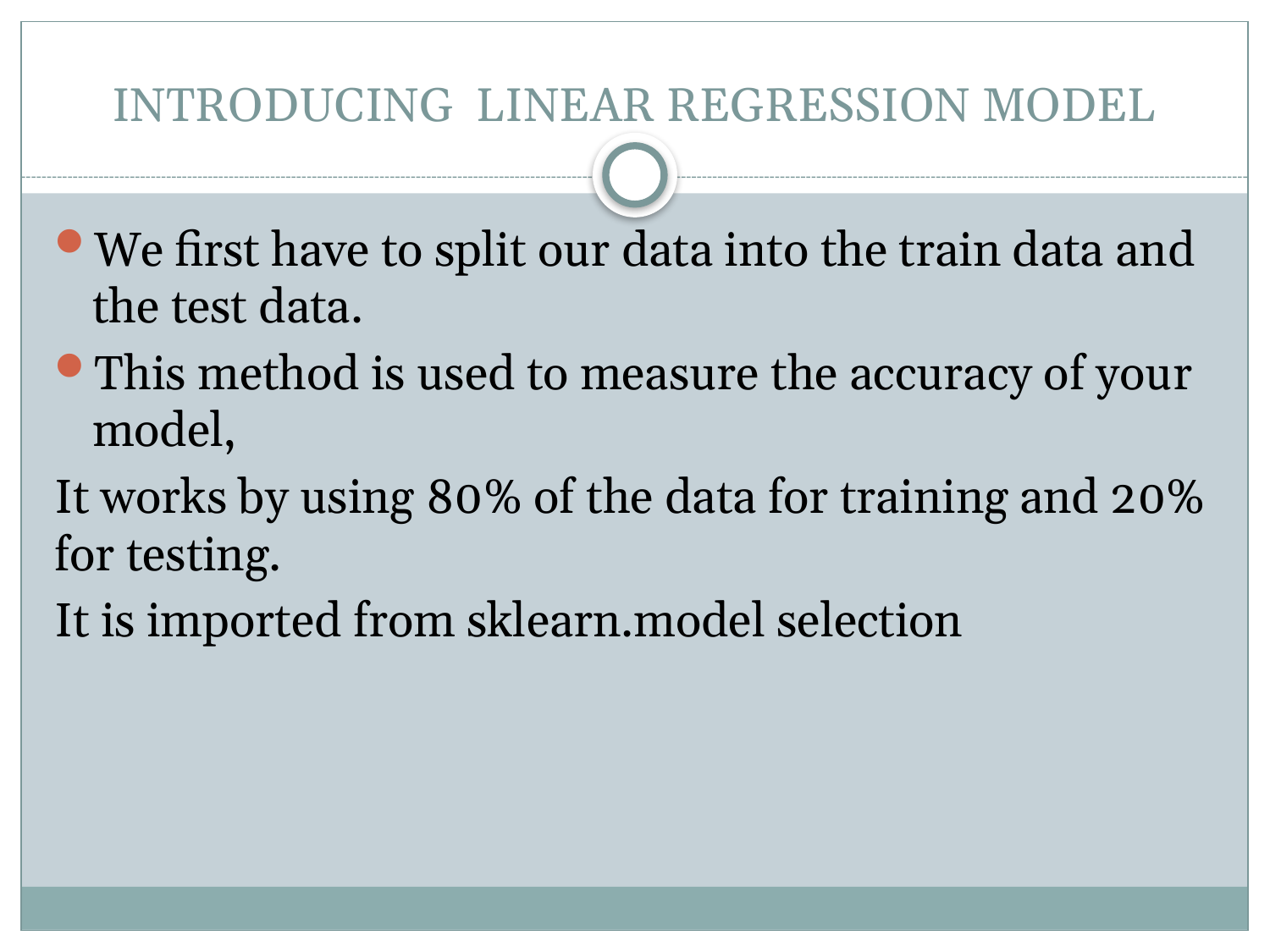

# INTRODUCING  LINEAR REGRESSION MODEL
We first have to split our data into the train data and the test data.
This method is used to measure the accuracy of your model,
It works by using 80% of the data for training and 20% for testing.
It is imported from sklearn.model selection